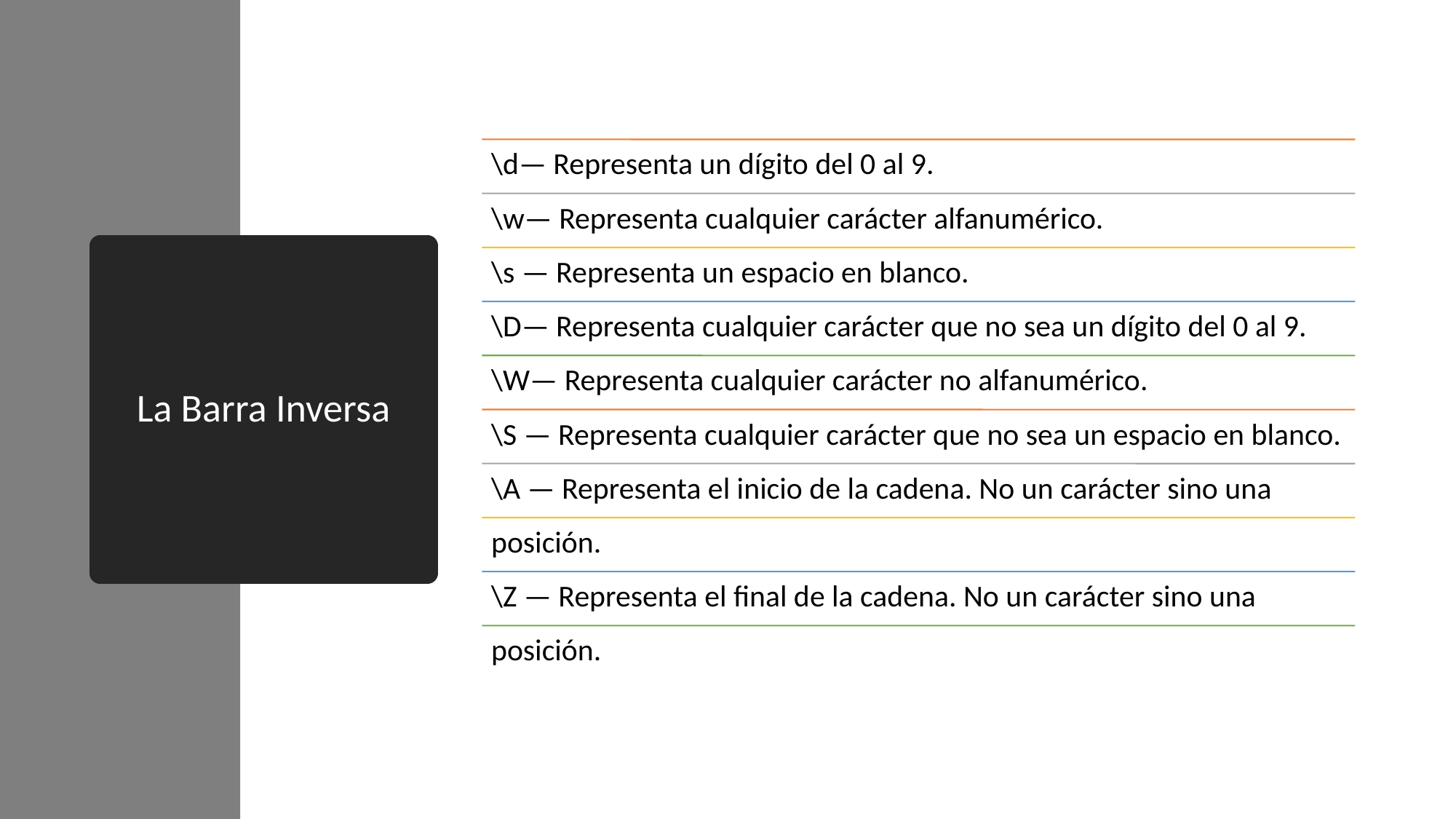

\d— Representa un dígito del 0 al 9.
\w— Representa cualquier carácter alfanumérico.
\s — Representa un espacio en blanco.
\D— Representa cualquier carácter que no sea un dígito del 0 al 9.
\W— Representa cualquier carácter no alfanumérico.
\S — Representa cualquier carácter que no sea un espacio en blanco.
\A — Representa el inicio de la cadena. No un carácter sino una
posición.
\Z — Representa el final de la cadena. No un carácter sino una
posición.
# La Barra Inversa